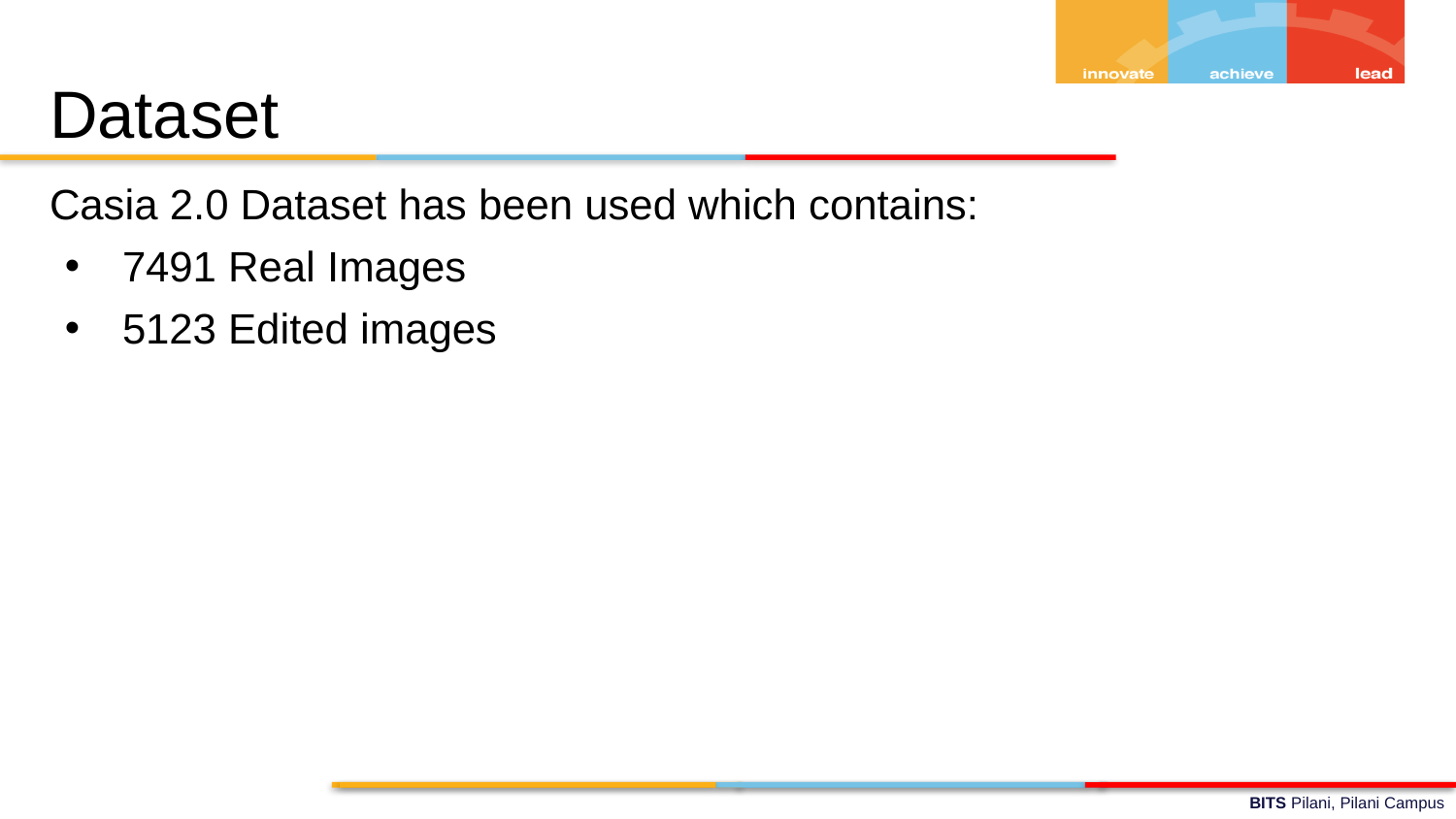

# Dataset
Casia 2.0 Dataset has been used which contains:
7491 Real Images
5123 Edited images